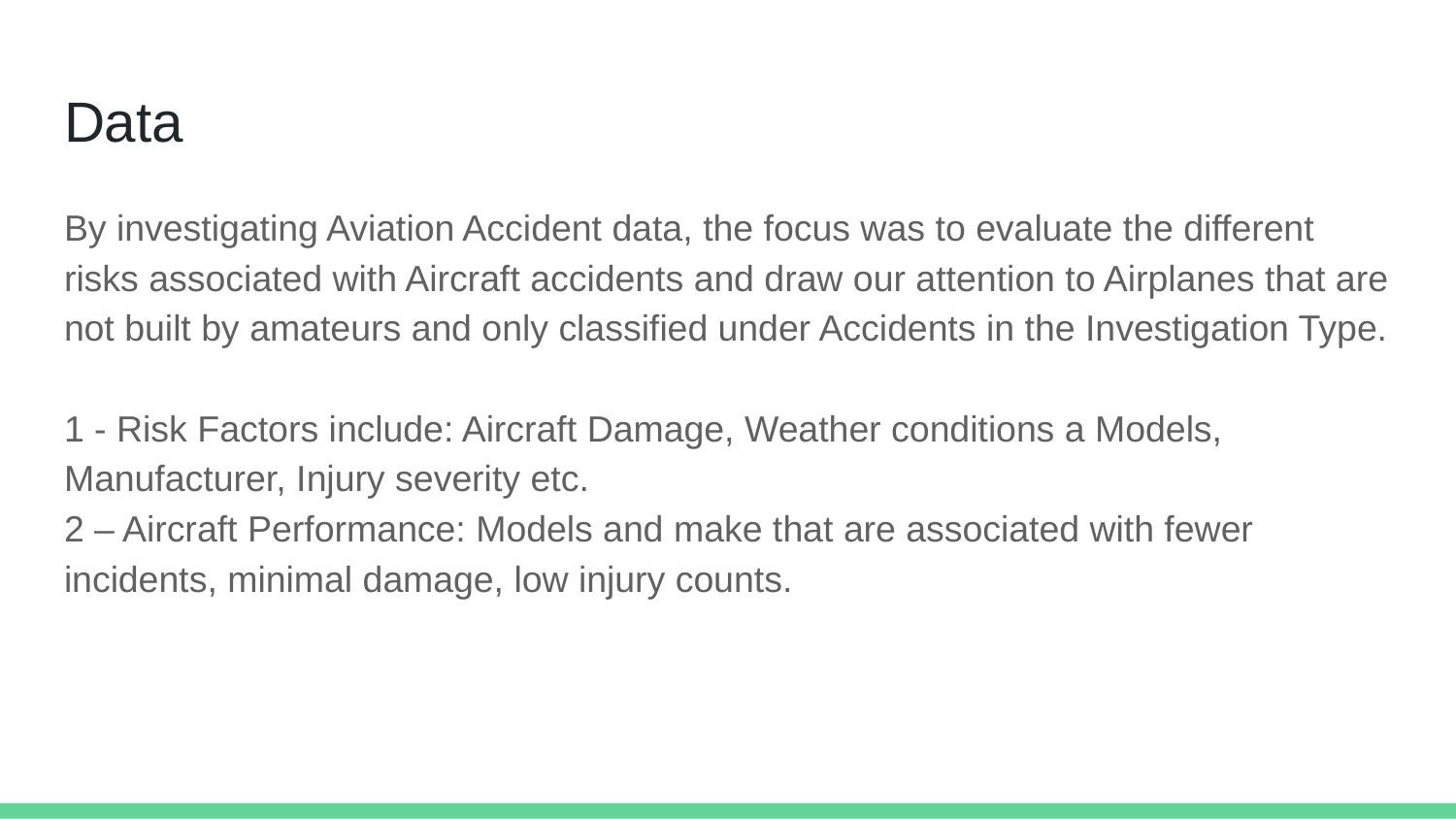

# Data
By investigating Aviation Accident data, the focus was to evaluate the different risks associated with Aircraft accidents and draw our attention to Airplanes that are not built by amateurs and only classified under Accidents in the Investigation Type.
1 - Risk Factors include: Aircraft Damage, Weather conditions a Models, Manufacturer, Injury severity etc.
2 – Aircraft Performance: Models and make that are associated with fewer incidents, minimal damage, low injury counts.